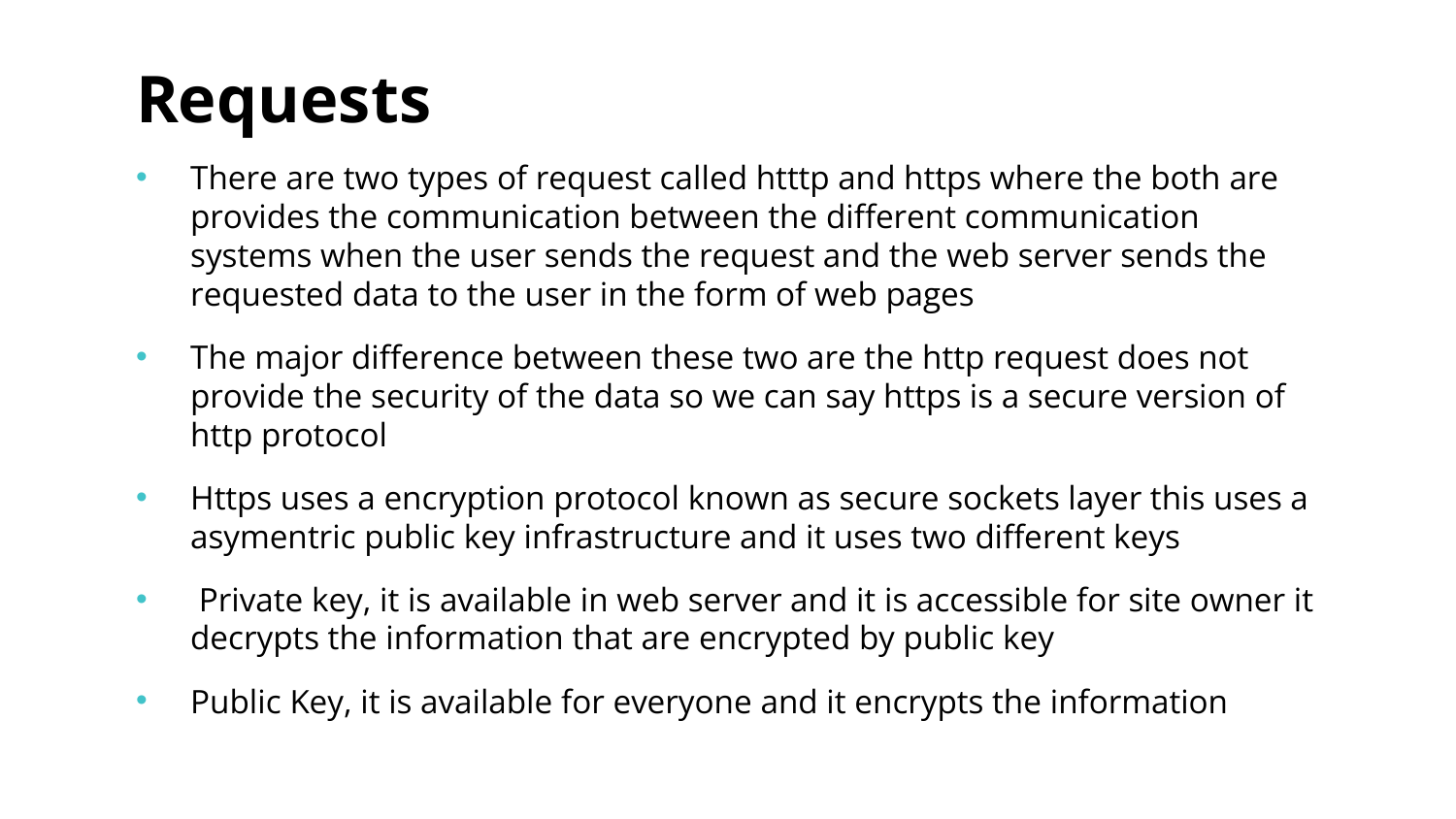

# Requests
There are two types of request called htttp and https where the both are provides the communication between the different communication systems when the user sends the request and the web server sends the requested data to the user in the form of web pages
The major difference between these two are the http request does not provide the security of the data so we can say https is a secure version of http protocol
Https uses a encryption protocol known as secure sockets layer this uses a asymentric public key infrastructure and it uses two different keys
 Private key, it is available in web server and it is accessible for site owner it decrypts the information that are encrypted by public key
Public Key, it is available for everyone and it encrypts the information